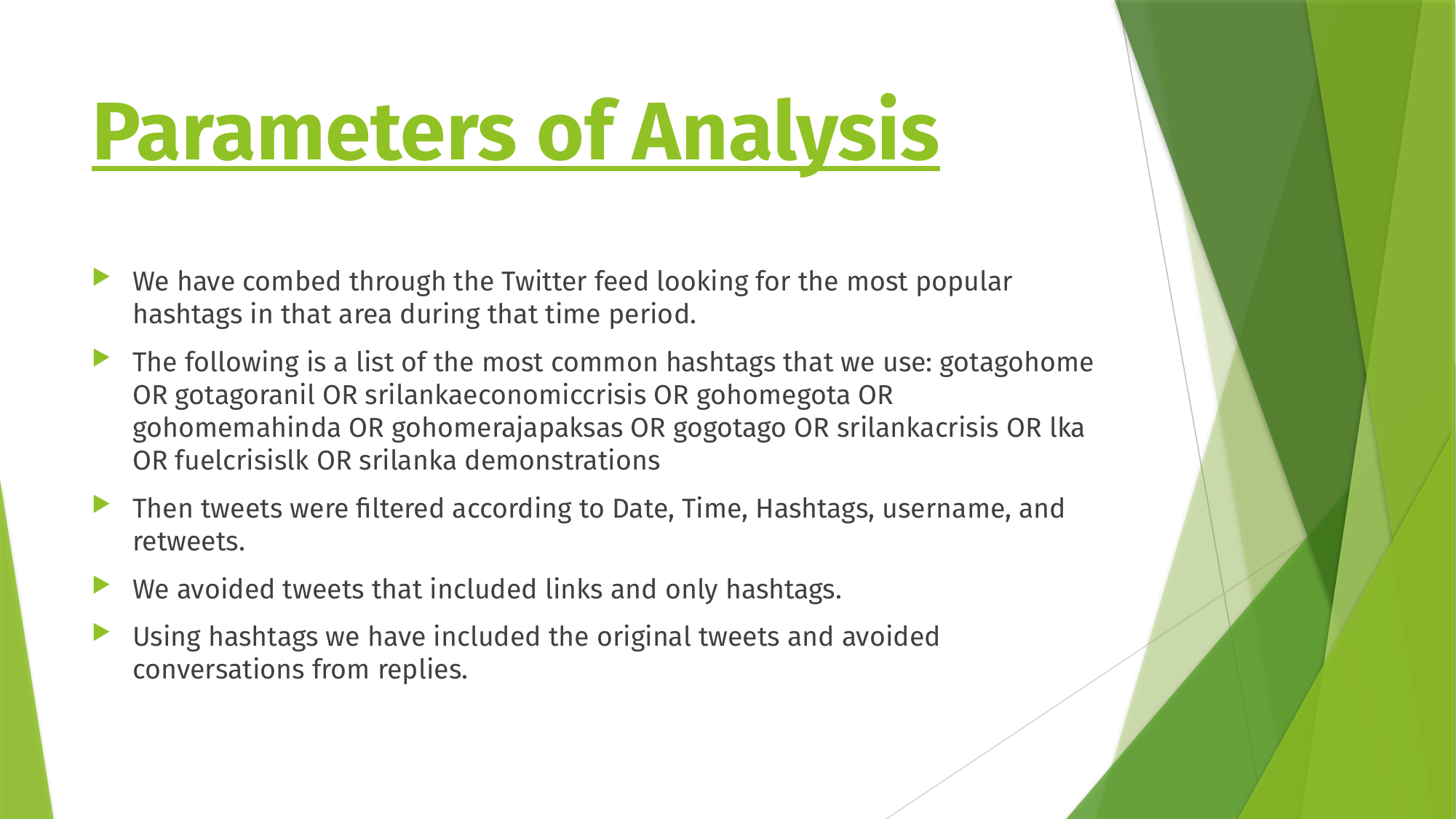

# Parameters of Analysis
We have combed through the Twitter feed looking for the most popular hashtags in that area during that time period.
The following is a list of the most common hashtags that we use: gotagohome OR gotagoranil OR srilankaeconomiccrisis OR gohomegota OR gohomemahinda OR gohomerajapaksas OR gogotago OR srilankacrisis OR lka OR fuelcrisislk OR srilanka demonstrations
Then tweets were filtered according to Date, Time, Hashtags, username, and retweets.
We avoided tweets that included links and only hashtags.
Using hashtags we have included the original tweets and avoided conversations from replies.